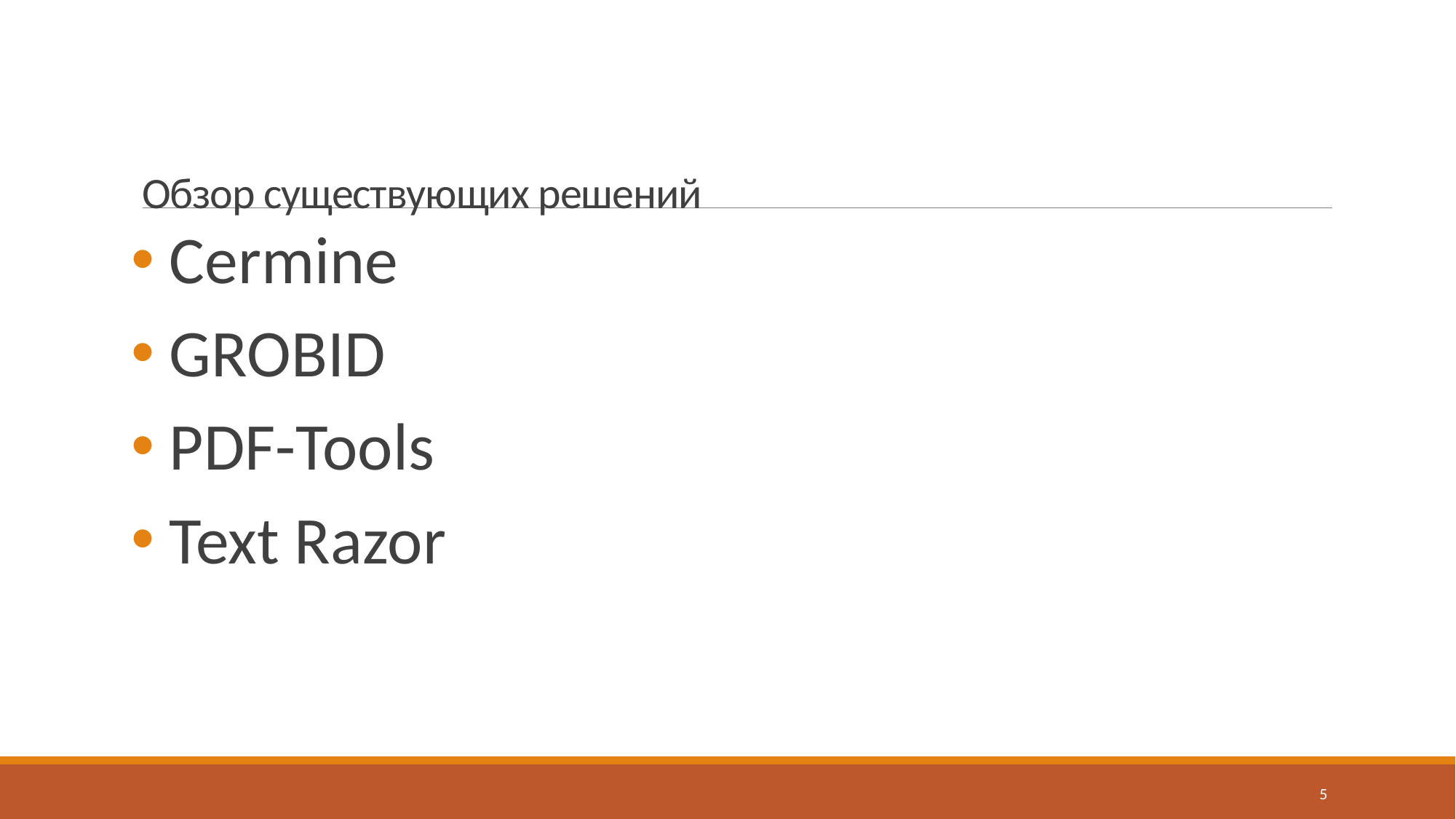

# Обзор существующих решений
 Cermine
 GROBID
 PDF-Tools
 Text Razor
5